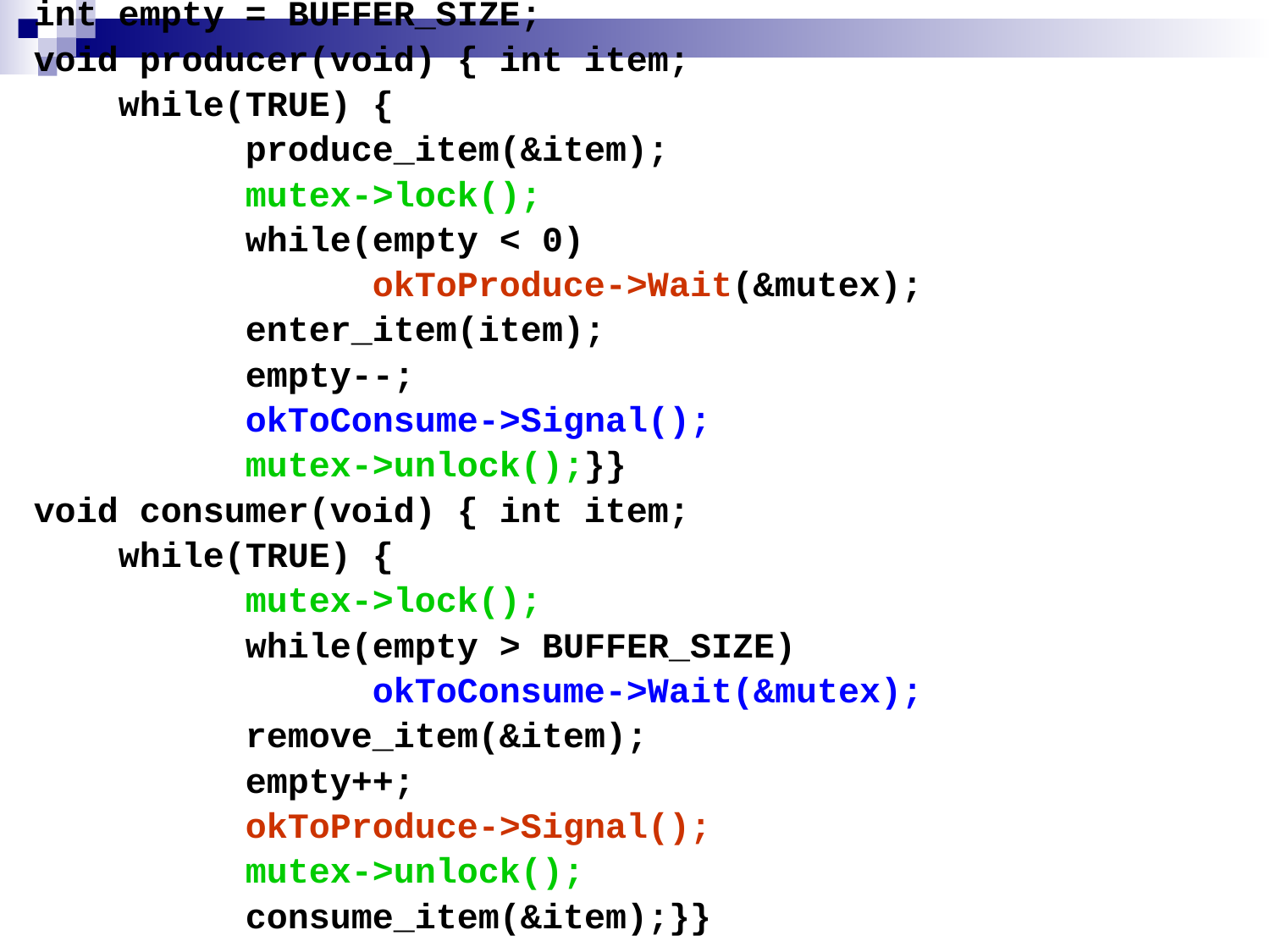

int empty = BUFFER_SIZE;
void producer(void) {	int item;
	while(TRUE) {
		produce_item(&item);
		mutex->lock();
		while(empty < 0)
			okToProduce->Wait(&mutex);
		enter_item(item);
		empty--;
		okToConsume->Signal();
		mutex->unlock();}}
void consumer(void) {	int item;
	while(TRUE) {
		mutex->lock();
		while(empty > BUFFER_SIZE)
			okToConsume->Wait(&mutex);
		remove_item(&item);
		empty++;
		okToProduce->Signal();
		mutex->unlock();
		consume_item(&item);}}